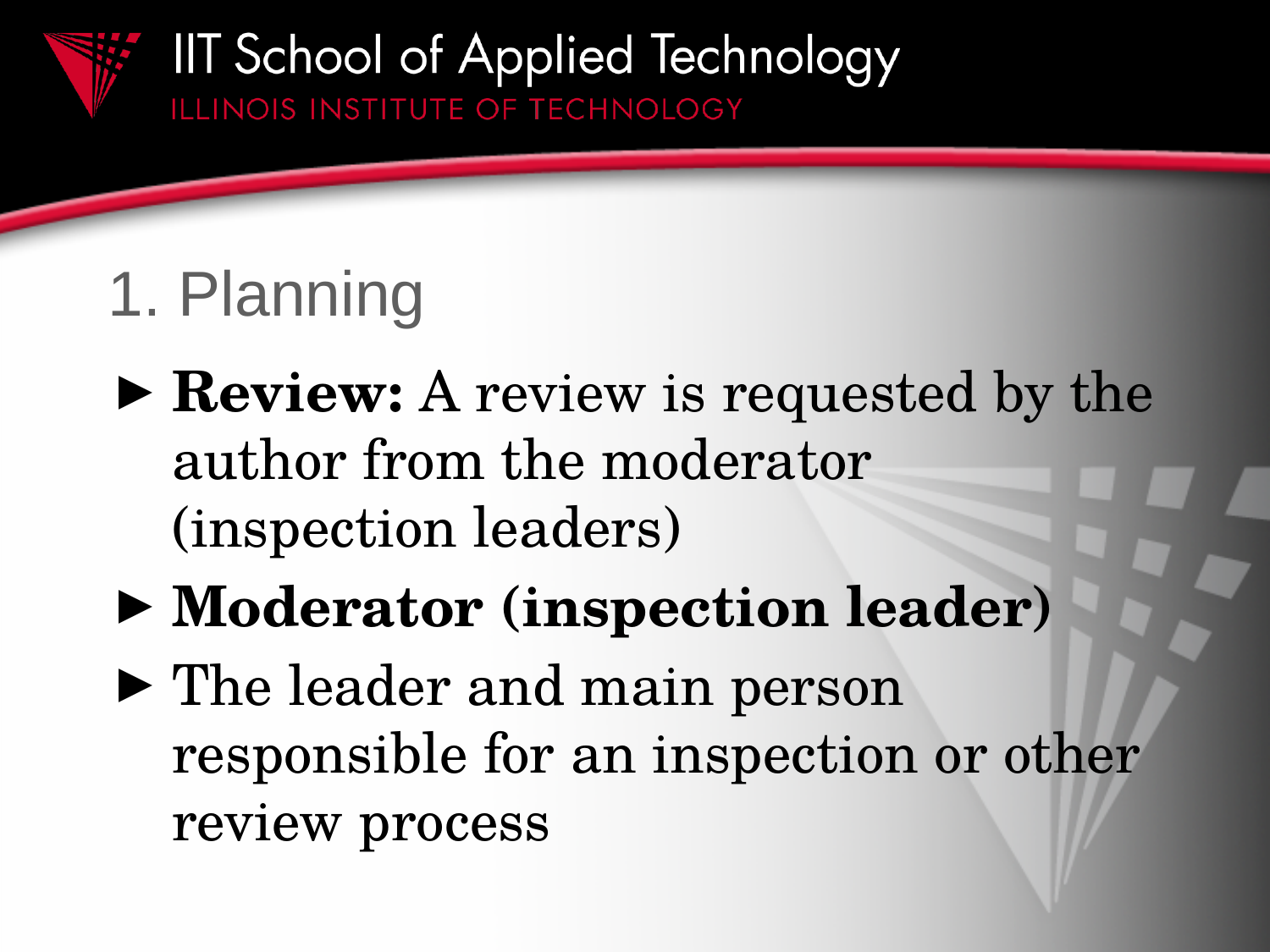

# 1. Planning
Review: A review is requested by the author from the moderator (inspection leaders)
Moderator (inspection leader)
The leader and main person responsible for an inspection or other review process